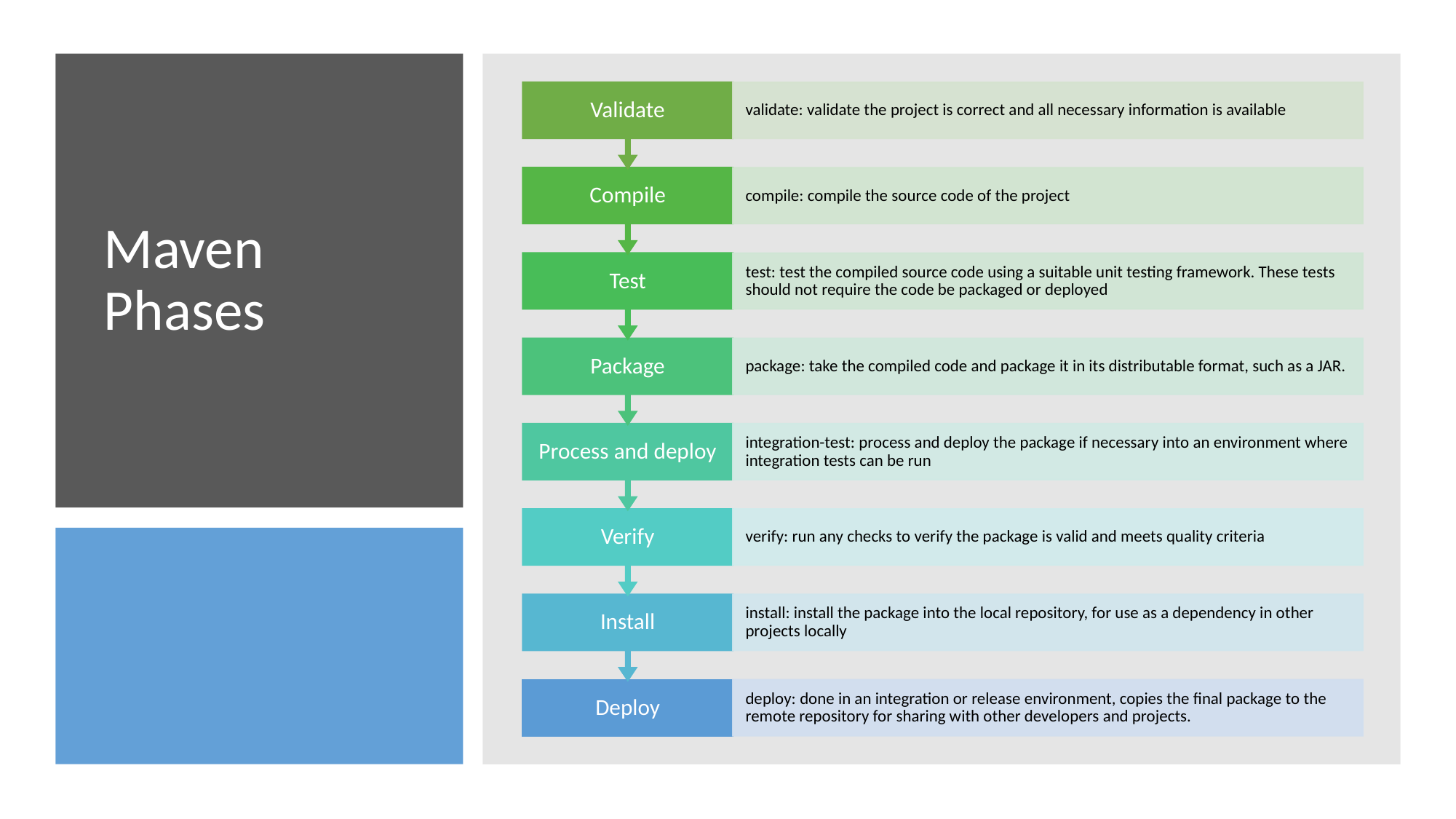

Deploy
deploy: done in an integration or release environment, copies the final package to the remote repository for sharing with other developers and projects.
Install
install: install the package into the local repository, for use as a dependency in other projects locally
Verify
verify: run any checks to verify the package is valid and meets quality criteria
Process and deploy
integration-test: process and deploy the package if necessary into an environment where integration tests can be run
Package
package: take the compiled code and package it in its distributable format, such as a JAR.
Test
test: test the compiled source code using a suitable unit testing framework. These tests should not require the code be packaged or deployed
Compile
compile: compile the source code of the project
Validate
validate: validate the project is correct and all necessary information is available
# Maven Phases